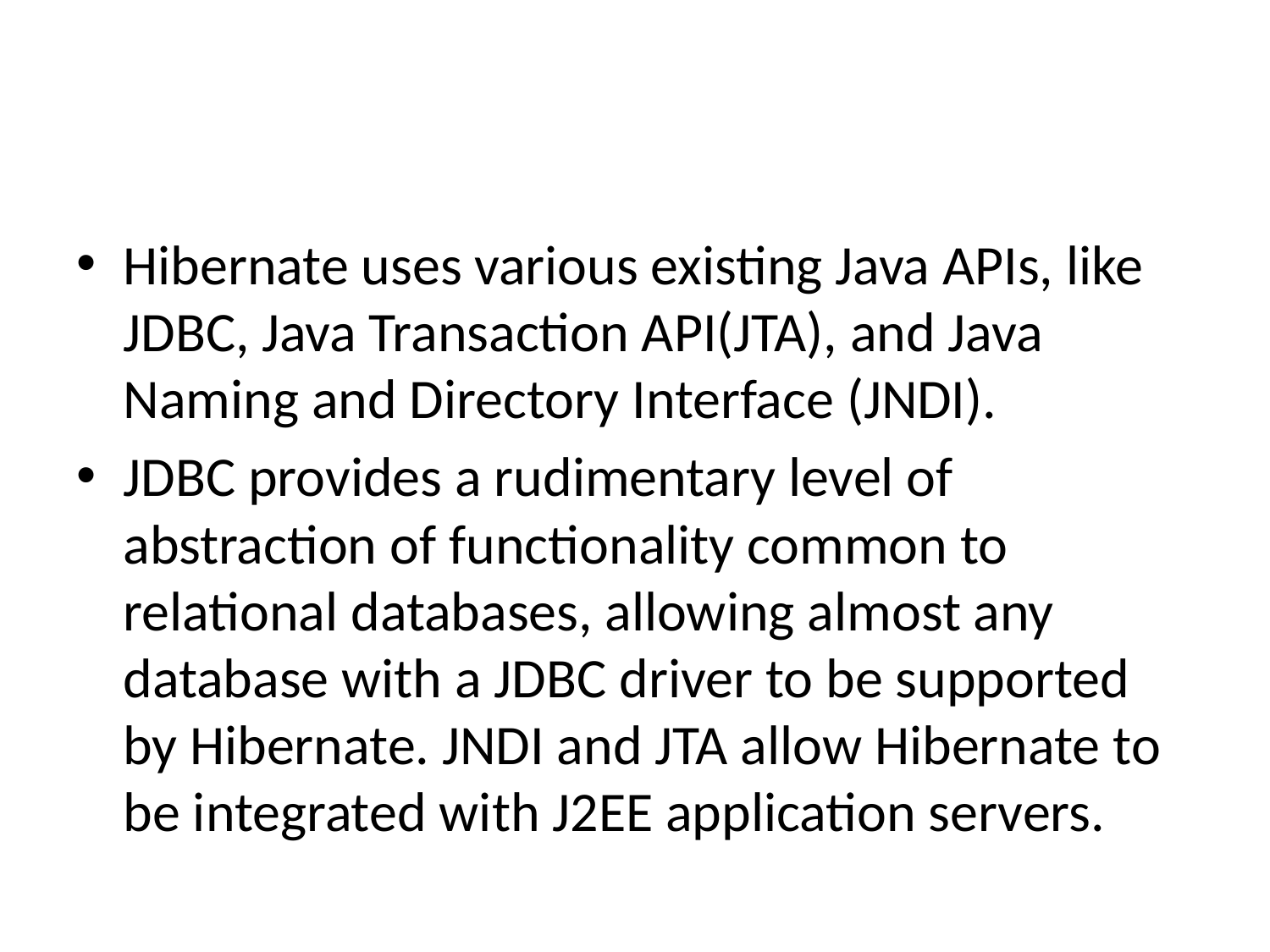

#
Hibernate uses various existing Java APIs, like JDBC, Java Transaction API(JTA), and Java Naming and Directory Interface (JNDI).
JDBC provides a rudimentary level of abstraction of functionality common to relational databases, allowing almost any database with a JDBC driver to be supported by Hibernate. JNDI and JTA allow Hibernate to be integrated with J2EE application servers.